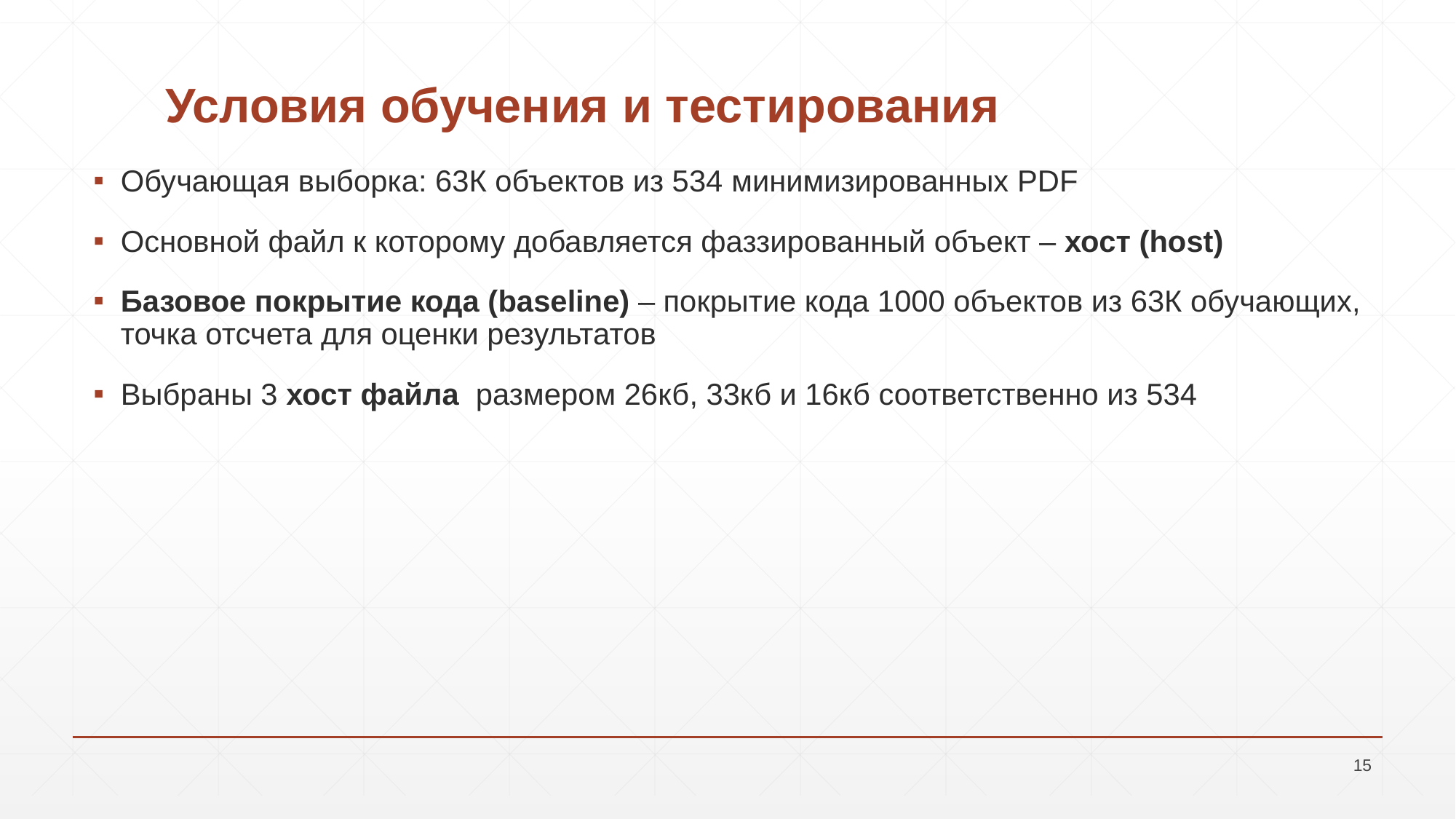

# Условия обучения и тестирования
Обучающая выборка: 63К объектов из 534 минимизированных PDF
Основной файл к которому добавляется фаззированный объект – хост (host)
Базовое покрытие кода (baseline) – покрытие кода 1000 объектов из 63К обучающих, точка отсчета для оценки результатов
Выбраны 3 хост файла  размером 26кб, 33кб и 16кб соответственно из 534

15